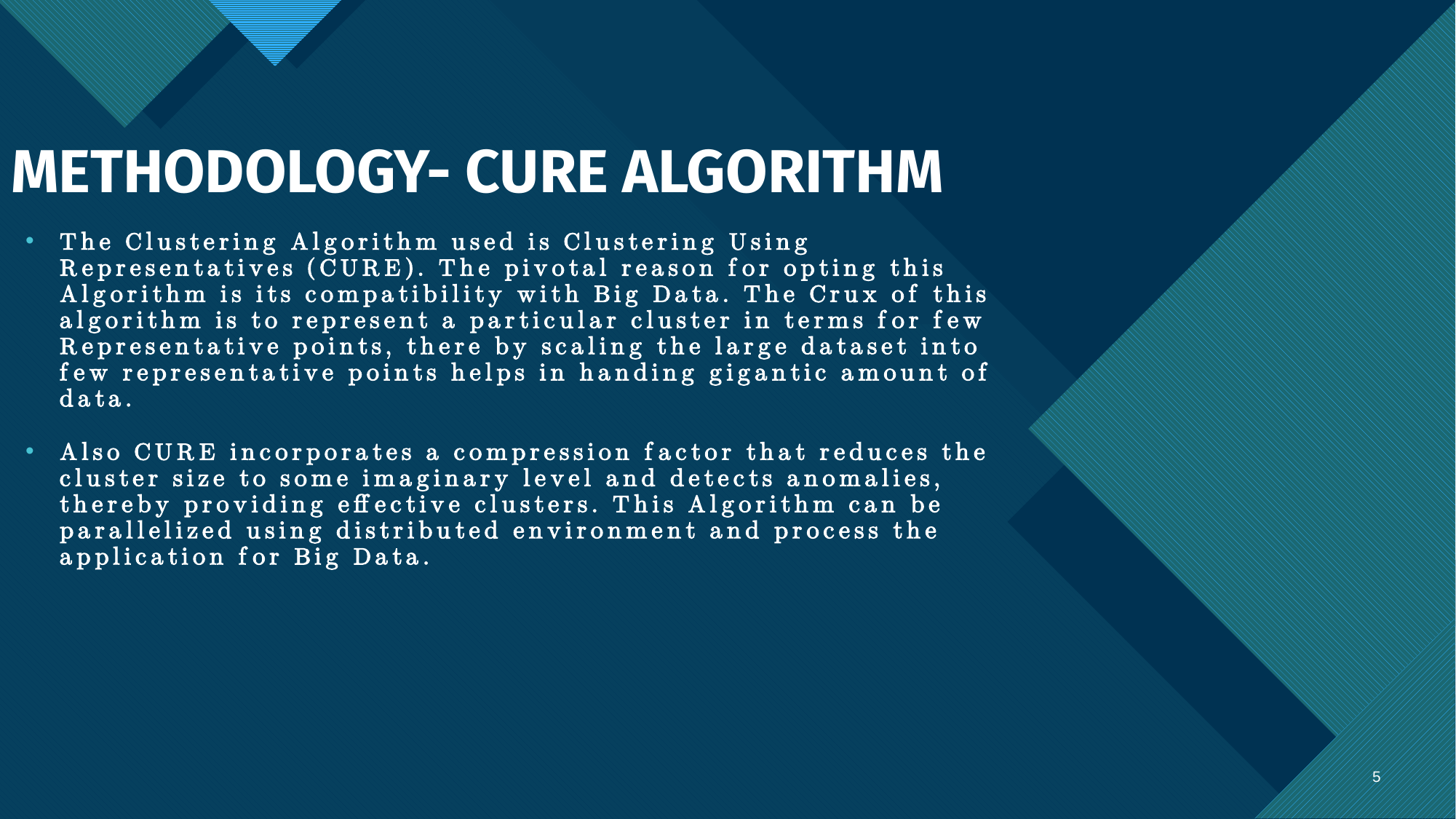

# METHODOLOGY- CURE ALGORITHM
The Clustering Algorithm used is Clustering Using Representatives (CURE). The pivotal reason for opting this Algorithm is its compatibility with Big Data. The Crux of this algorithm is to represent a particular cluster in terms for few Representative points, there by scaling the large dataset into few representative points helps in handing gigantic amount of data.
Also CURE incorporates a compression factor that reduces the cluster size to some imaginary level and detects anomalies, thereby providing effective clusters. This Algorithm can be parallelized using distributed environment and process the application for Big Data.

5